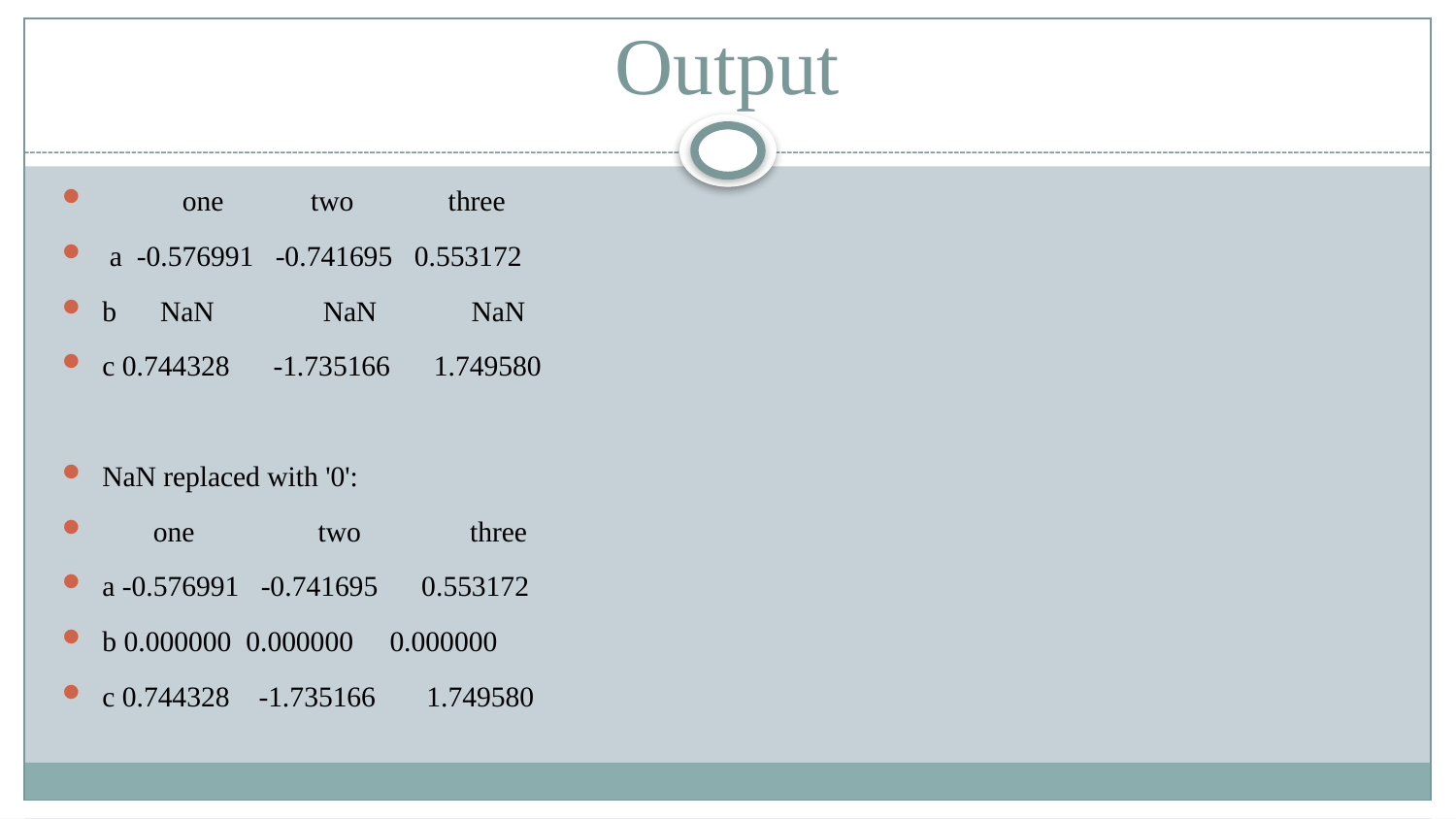

# Output
           one            two             three
 a  -0.576991   -0.741695   0.553172
b      NaN               NaN             NaN
c 0.744328      -1.735166      1.749580

NaN replaced with '0':
       one                 two               three
a -0.576991   -0.741695      0.553172
b 0.000000  0.000000     0.000000
c 0.744328    -1.735166       1.749580